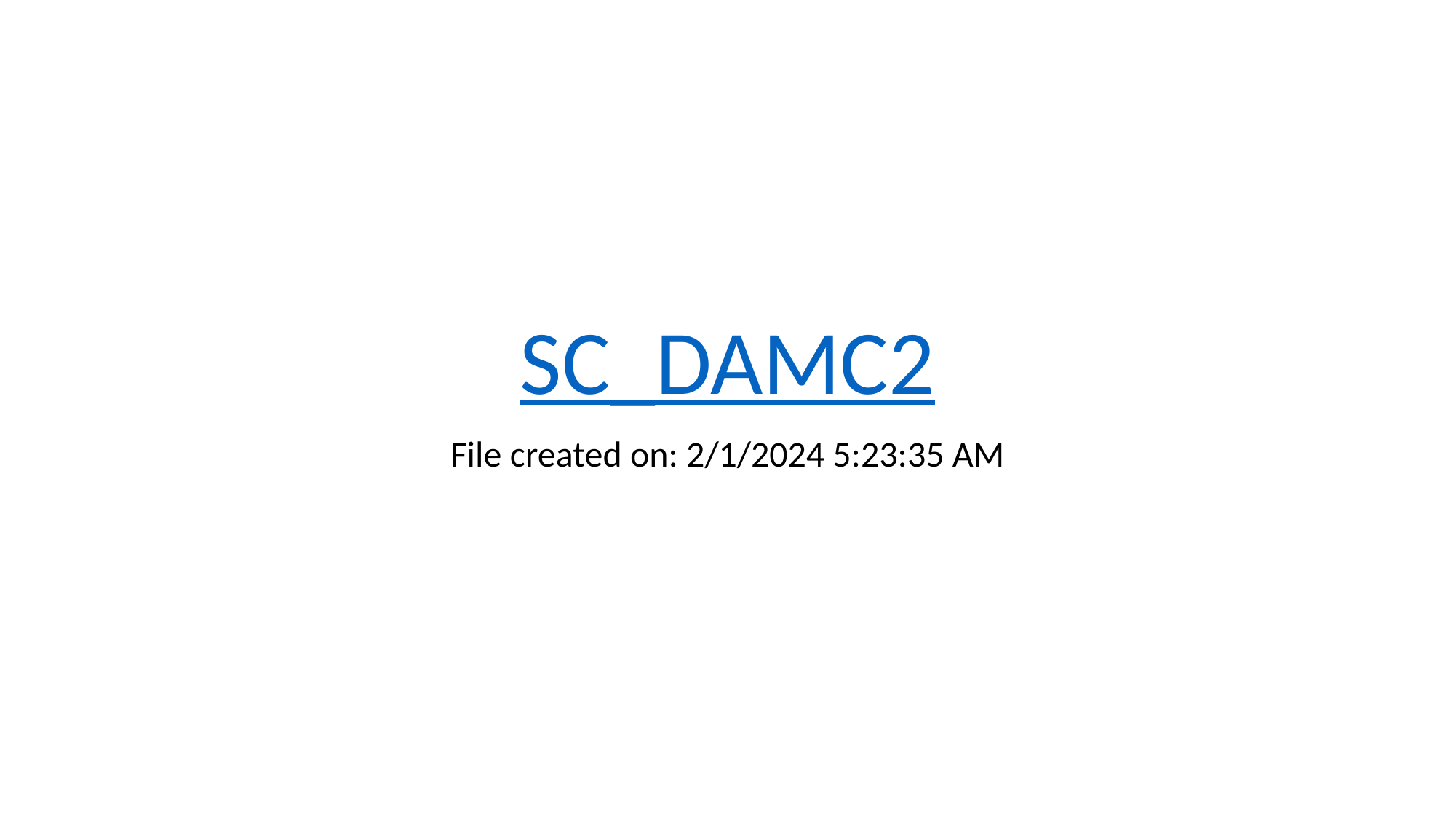

# SC_DAMC2
File created on: 2/1/2024 5:23:35 AM